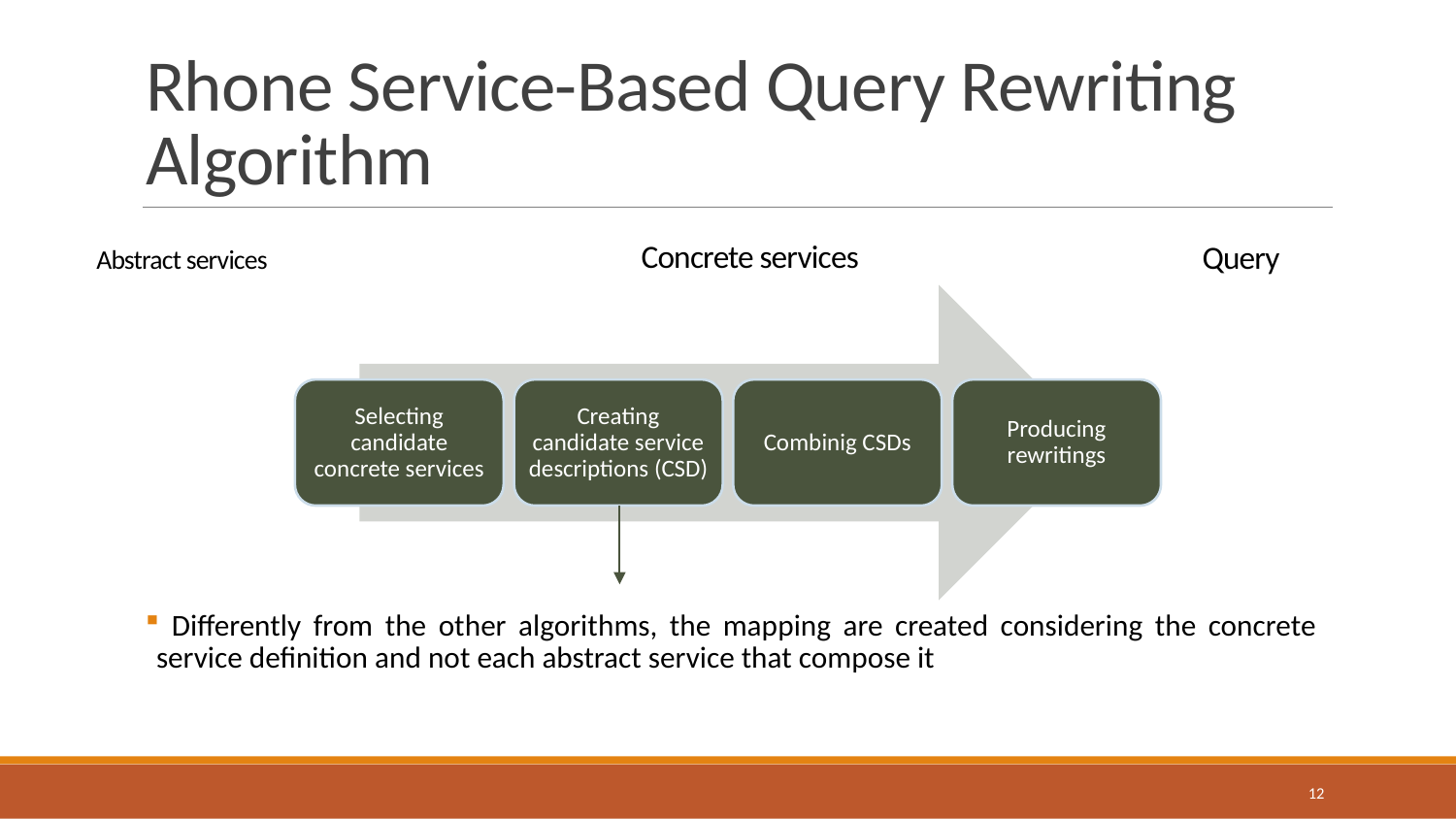

# Rhone Service-Based Query Rewriting Algorithm
Concrete services
Abstract services
Query

Selecting candidate concrete services
Creating candidate service descriptions (CSD)
Combinig CSDs
Producing rewritings
 Differently from the other algorithms, the mapping are created considering the concrete service definition and not each abstract service that compose it
12